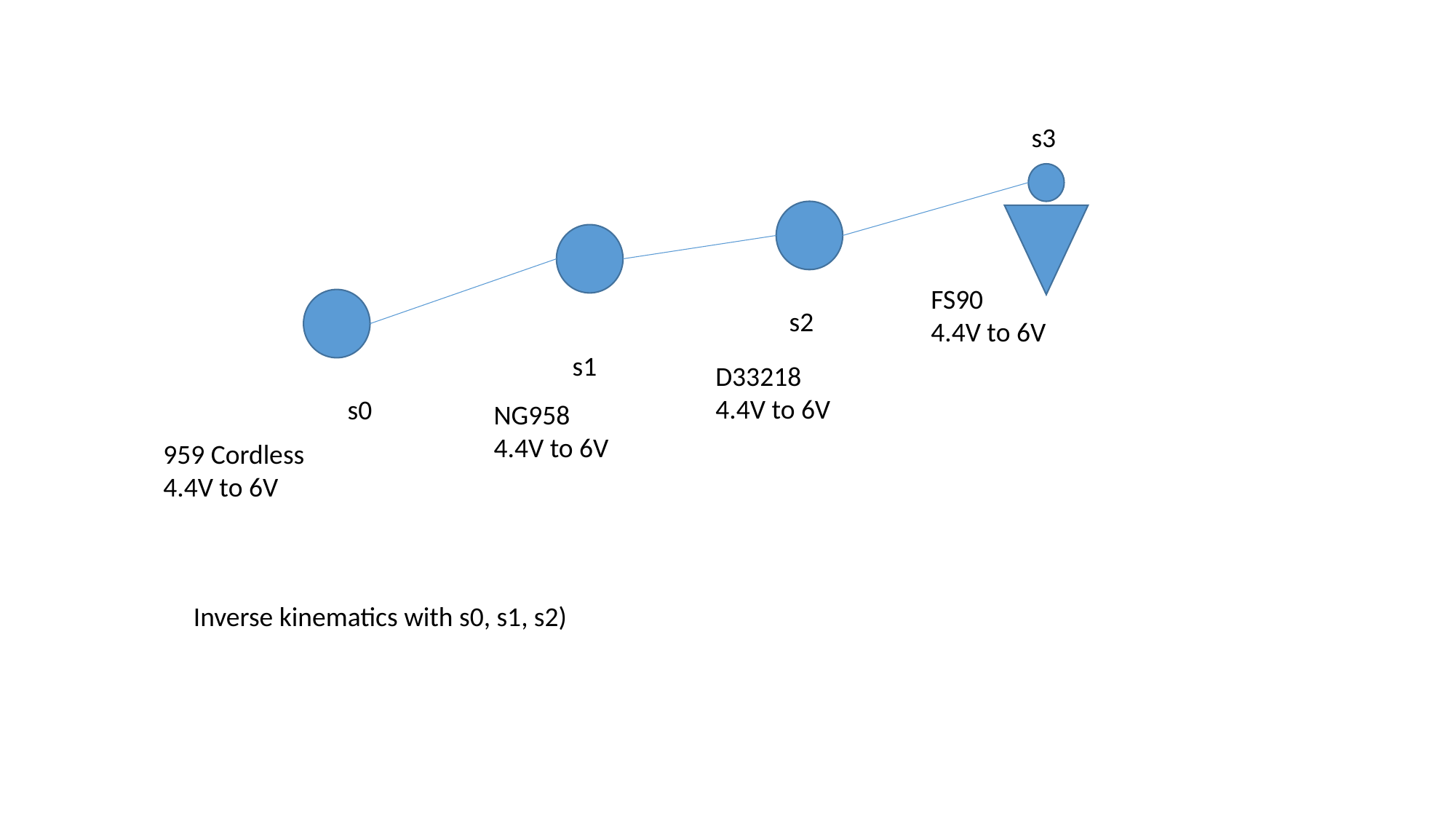

s3

FS90
4.4V to 6V

s2
s1
D33218
4.4V to 6V
s0
NG958
4.4V to 6V
959 Cordless
4.4V to 6V
Inverse kinematics with s0, s1, s2)